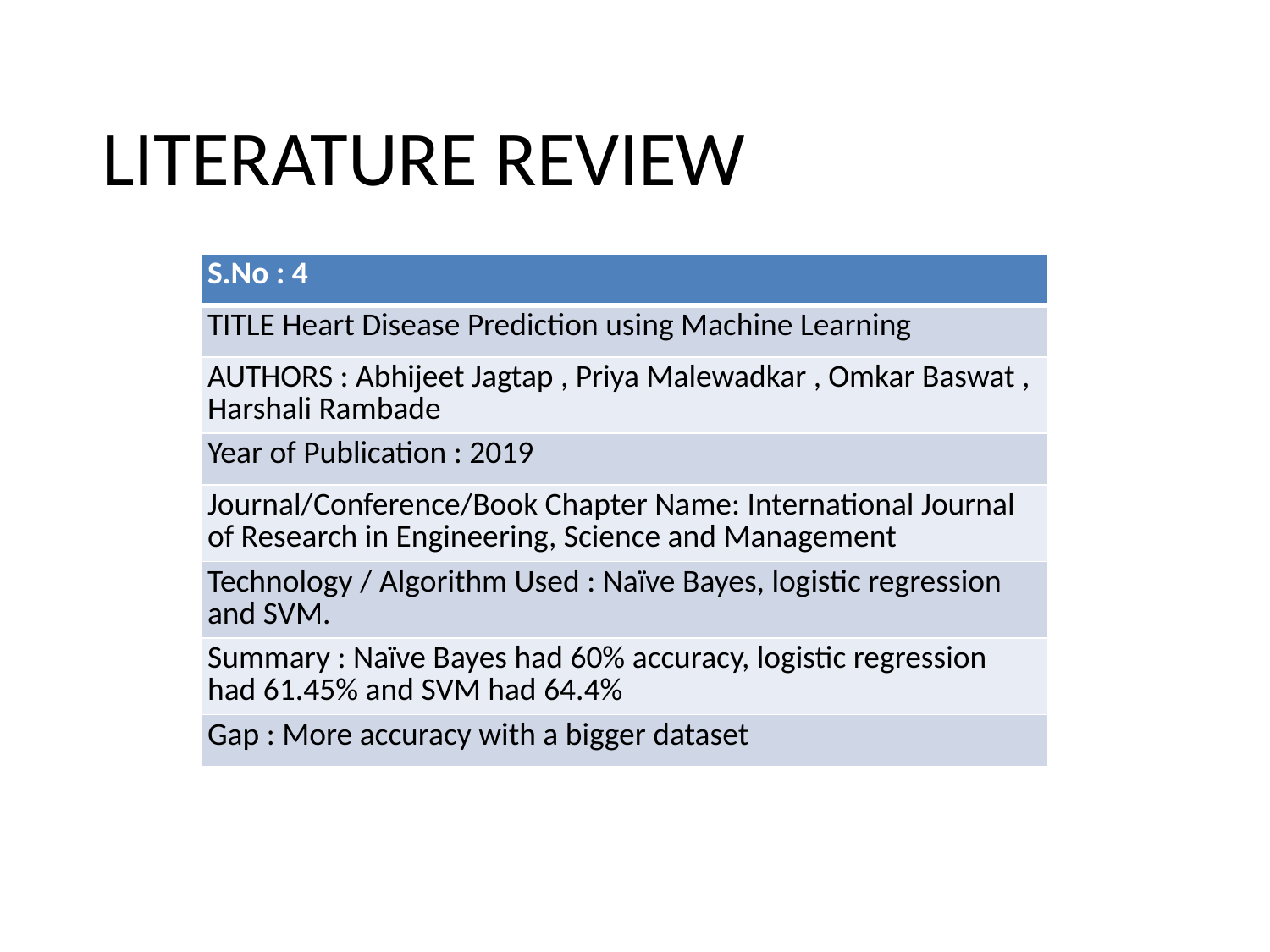

# LITERATURE REVIEW
| S.No : 4 |
| --- |
| TITLE Heart Disease Prediction using Machine Learning |
| AUTHORS : Abhijeet Jagtap , Priya Malewadkar , Omkar Baswat , Harshali Rambade |
| Year of Publication : 2019 |
| Journal/Conference/Book Chapter Name: International Journal of Research in Engineering, Science and Management |
| Technology / Algorithm Used : Naïve Bayes, logistic regression and SVM. |
| Summary : Naïve Bayes had 60% accuracy, logistic regression had 61.45% and SVM had 64.4% |
| Gap : More accuracy with a bigger dataset |